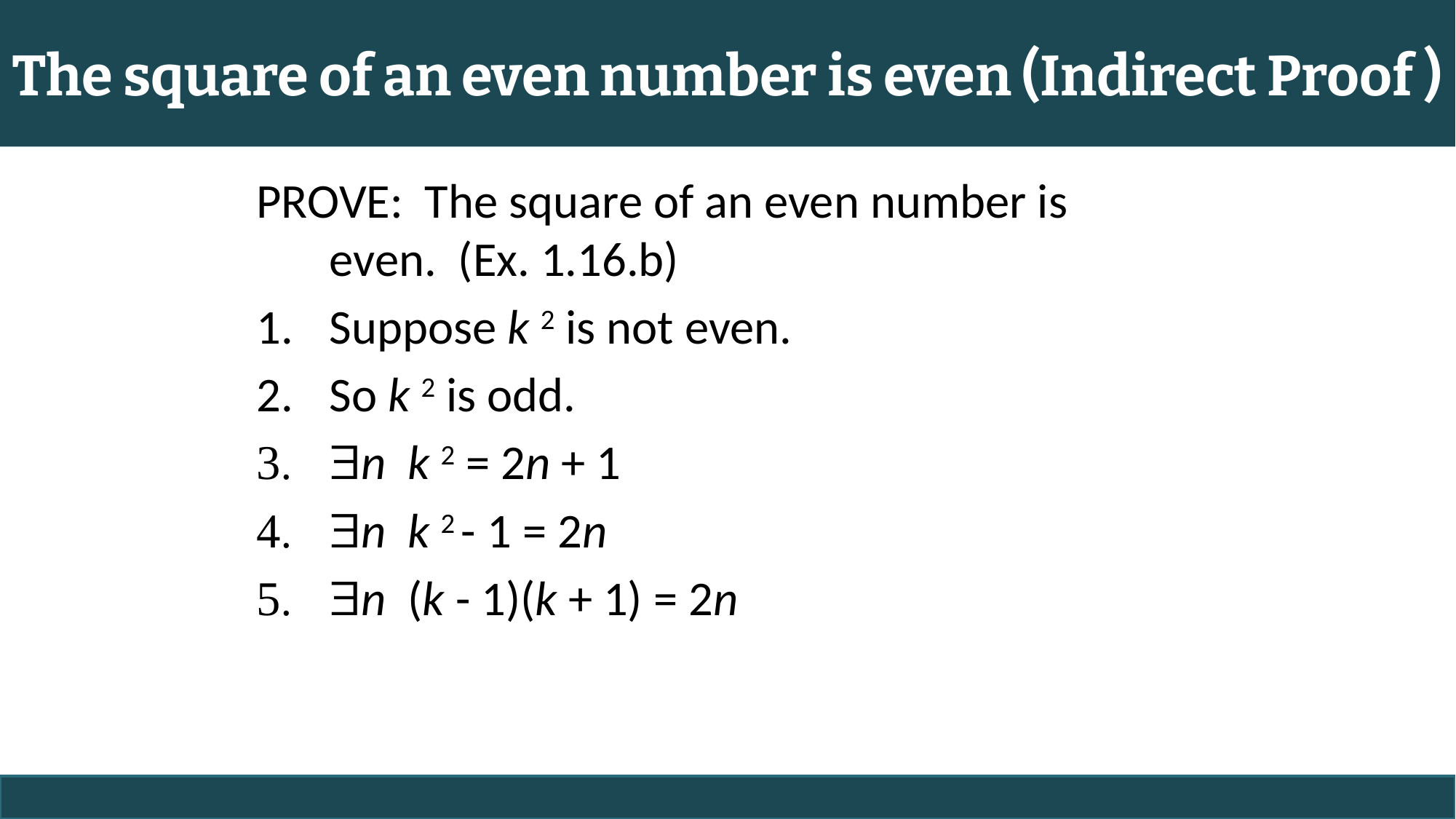

# The square of an even number is even (Indirect Proof )
PROVE:  The square of an even number is even.  (Ex. 1.16.b)
Suppose k 2 is not even.
So k 2 is odd.
∃n  k 2 = 2n + 1
∃n  k 2 - 1 = 2n
∃n  (k - 1)(k + 1) = 2n
L14
96